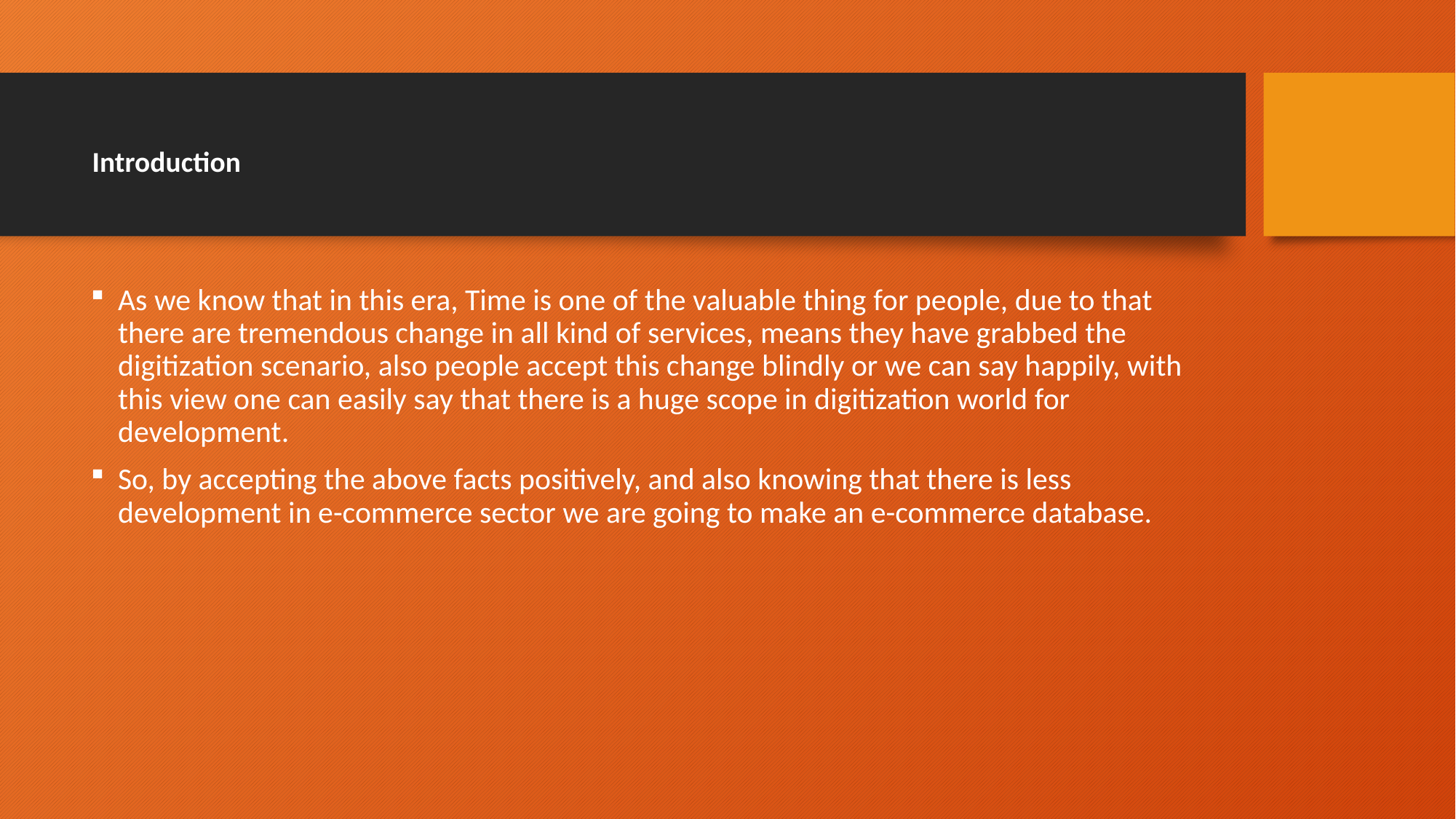

# Introduction
As we know that in this era, Time is one of the valuable thing for people, due to that there are tremendous change in all kind of services, means they have grabbed the digitization scenario, also people accept this change blindly or we can say happily, with this view one can easily say that there is a huge scope in digitization world for development.
So, by accepting the above facts positively, and also knowing that there is less development in e-commerce sector we are going to make an e-commerce database.